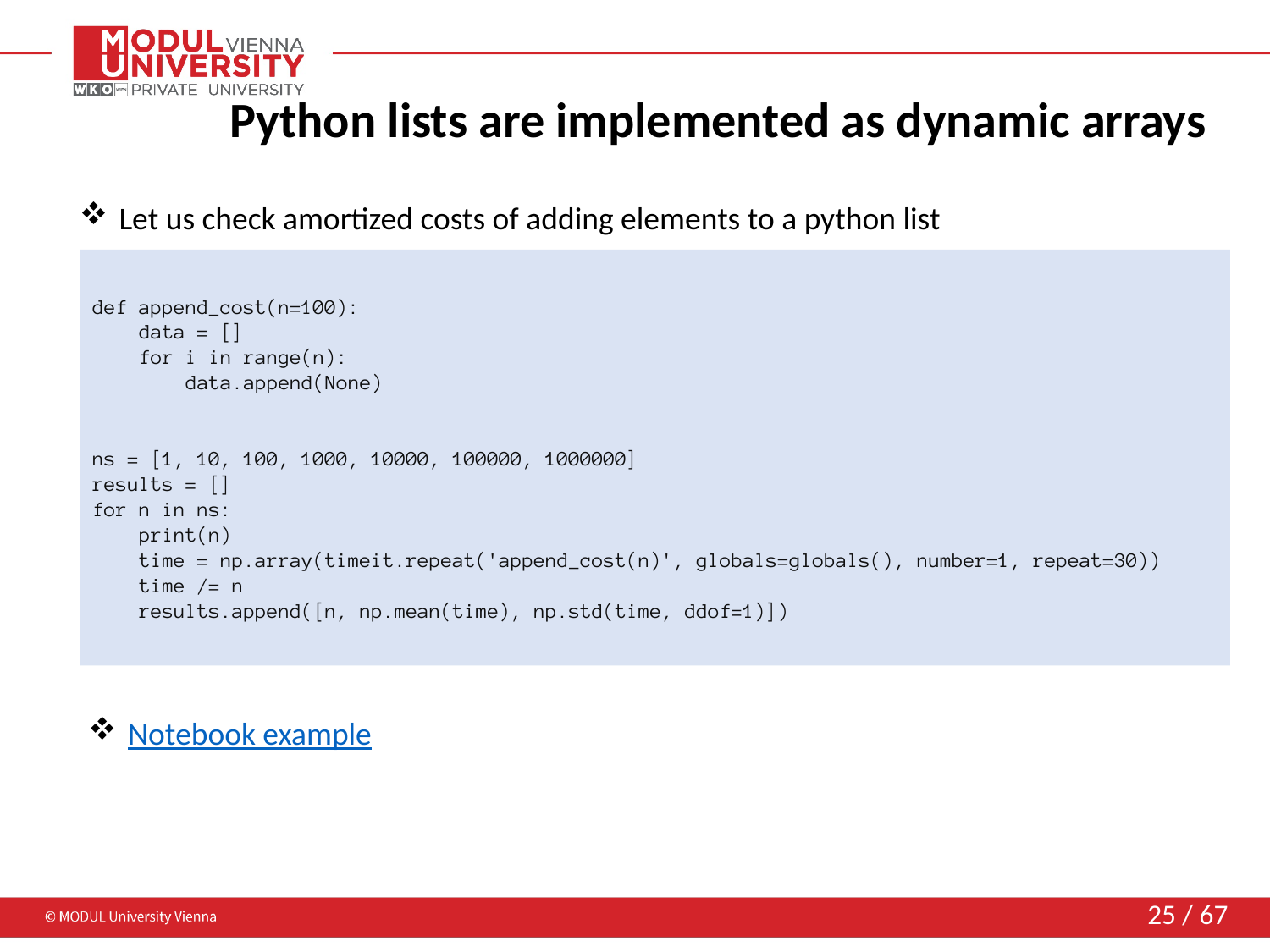

# Python lists are implemented as dynamic arrays
Let us check amortized costs of adding elements to a python list
def append_cost(n=100):
    data = []
    for i in range(n):
        data.append(None)

ns = [1, 10, 100, 1000, 10000, 100000, 1000000]
results = []
for n in ns:
    print(n)
    time = np.array(timeit.repeat('append_cost(n)', globals=globals(), number=1, repeat=30))
    time /= n
    results.append([n, np.mean(time), np.std(time, ddof=1)])
Notebook example